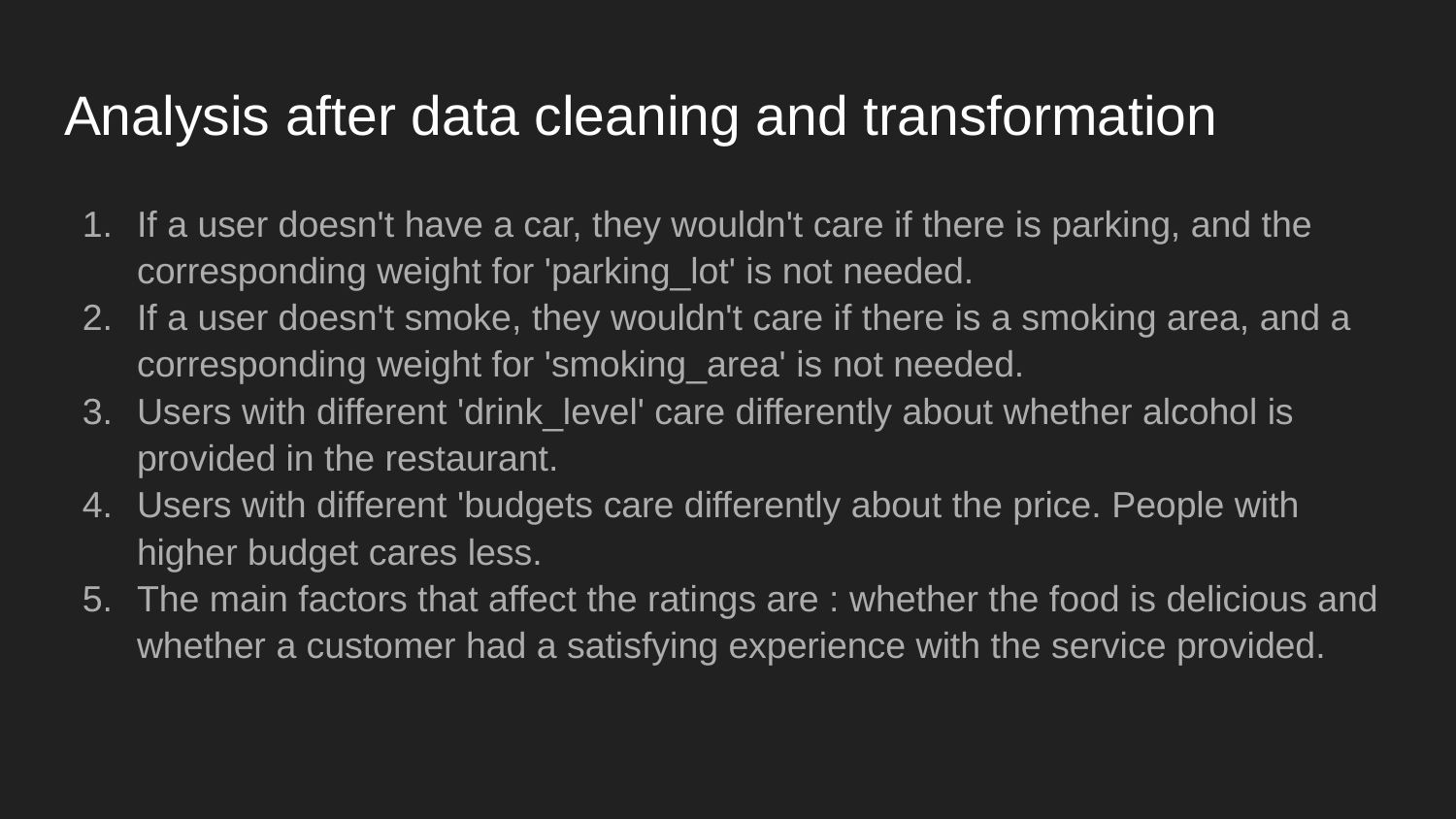

# Analysis after data cleaning and transformation
If a user doesn't have a car, they wouldn't care if there is parking, and the corresponding weight for 'parking_lot' is not needed.
If a user doesn't smoke, they wouldn't care if there is a smoking area, and a corresponding weight for 'smoking_area' is not needed.
Users with different 'drink_level' care differently about whether alcohol is provided in the restaurant.
Users with different 'budgets care differently about the price. People with higher budget cares less.
The main factors that affect the ratings are : whether the food is delicious and whether a customer had a satisfying experience with the service provided.